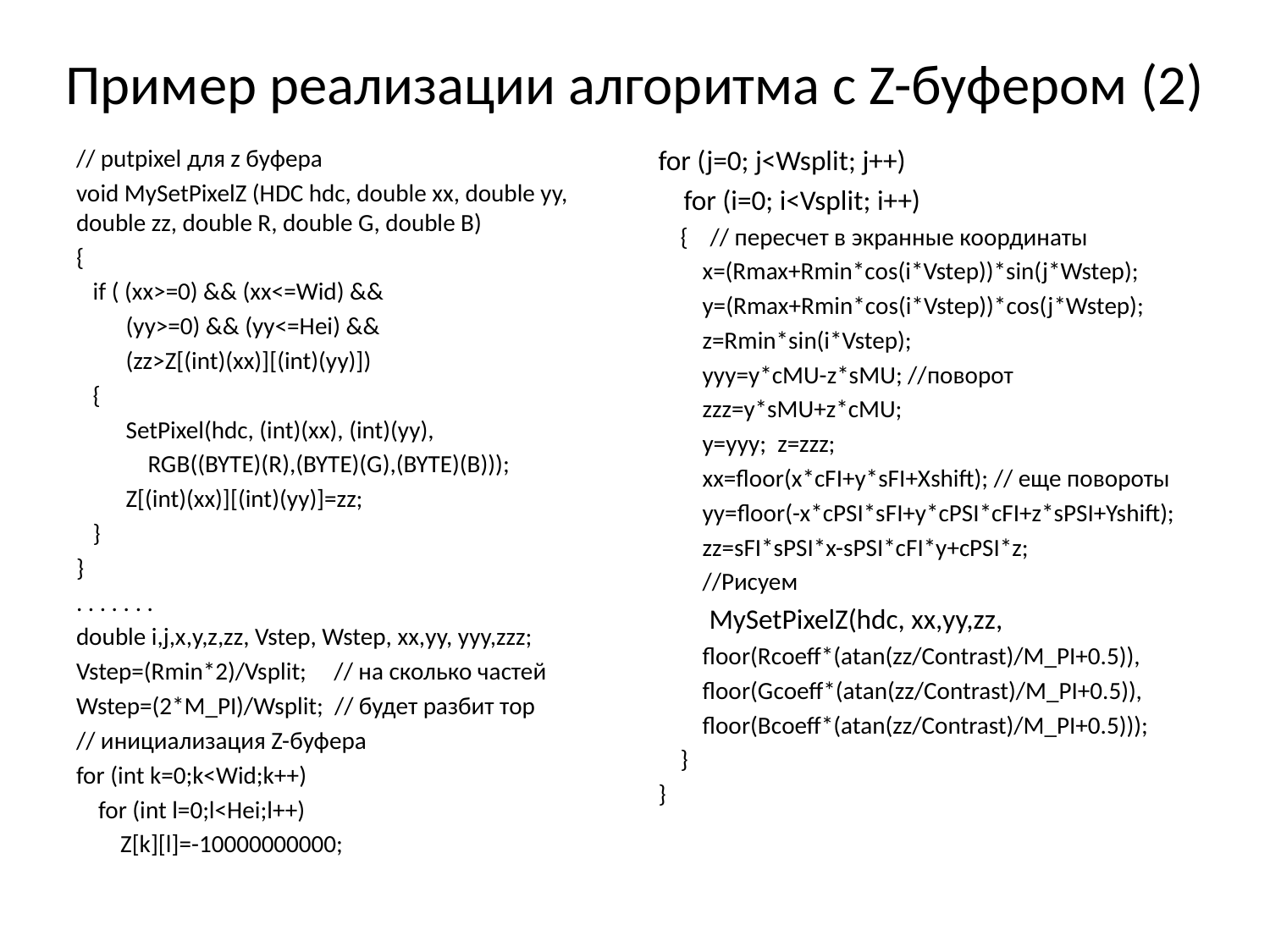

# Пример реализации алгоритма с Z-буфером (2)
// putpixel для z буфера
void MySetPixelZ (HDC hdc, double xx, double yy, double zz, double R, double G, double B)
{
   if ( (xx>=0) && (xx<=Wid) &&
         (yy>=0) && (yy<=Hei) &&
         (zz>Z[(int)(xx)][(int)(yy)])
   {
         SetPixel(hdc, (int)(xx), (int)(yy),
             RGB((BYTE)(R),(BYTE)(G),(BYTE)(B)));
         Z[(int)(xx)][(int)(yy)]=zz;
   }
}
. . . . . . .
double i,j,x,y,z,zz, Vstep, Wstep, xx,yy, yyy,zzz;
Vstep=(Rmin*2)/Vsplit;     // на сколько частей
Wstep=(2*M_PI)/Wsplit;  // будет разбит тор
// инициализация Z-буфера
for (int k=0;k<Wid;k++)
    for (int l=0;l<Hei;l++)
        Z[k][l]=-10000000000;
for (j=0; j<Wsplit; j++)
    for (i=0; i<Vsplit; i++)
    {    // пересчет в экранные координаты
        x=(Rmax+Rmin*cos(i*Vstep))*sin(j*Wstep);
        y=(Rmax+Rmin*cos(i*Vstep))*cos(j*Wstep);
        z=Rmin*sin(i*Vstep);
        yyy=y*cMU-z*sMU; //поворот
        zzz=y*sMU+z*cMU;
        y=yyy;  z=zzz;
        xx=floor(x*cFI+y*sFI+Xshift); // еще повороты
        yy=floor(-x*cPSI*sFI+y*cPSI*cFI+z*sPSI+Yshift);
        zz=sFI*sPSI*x-sPSI*cFI*y+cPSI*z;
        //Рисуем
        MySetPixelZ(hdc, xx,yy,zz,
        floor(Rcoeff*(atan(zz/Contrast)/M_PI+0.5)),
        floor(Gcoeff*(atan(zz/Contrast)/M_PI+0.5)),
        floor(Bcoeff*(atan(zz/Contrast)/M_PI+0.5)));
    }
}